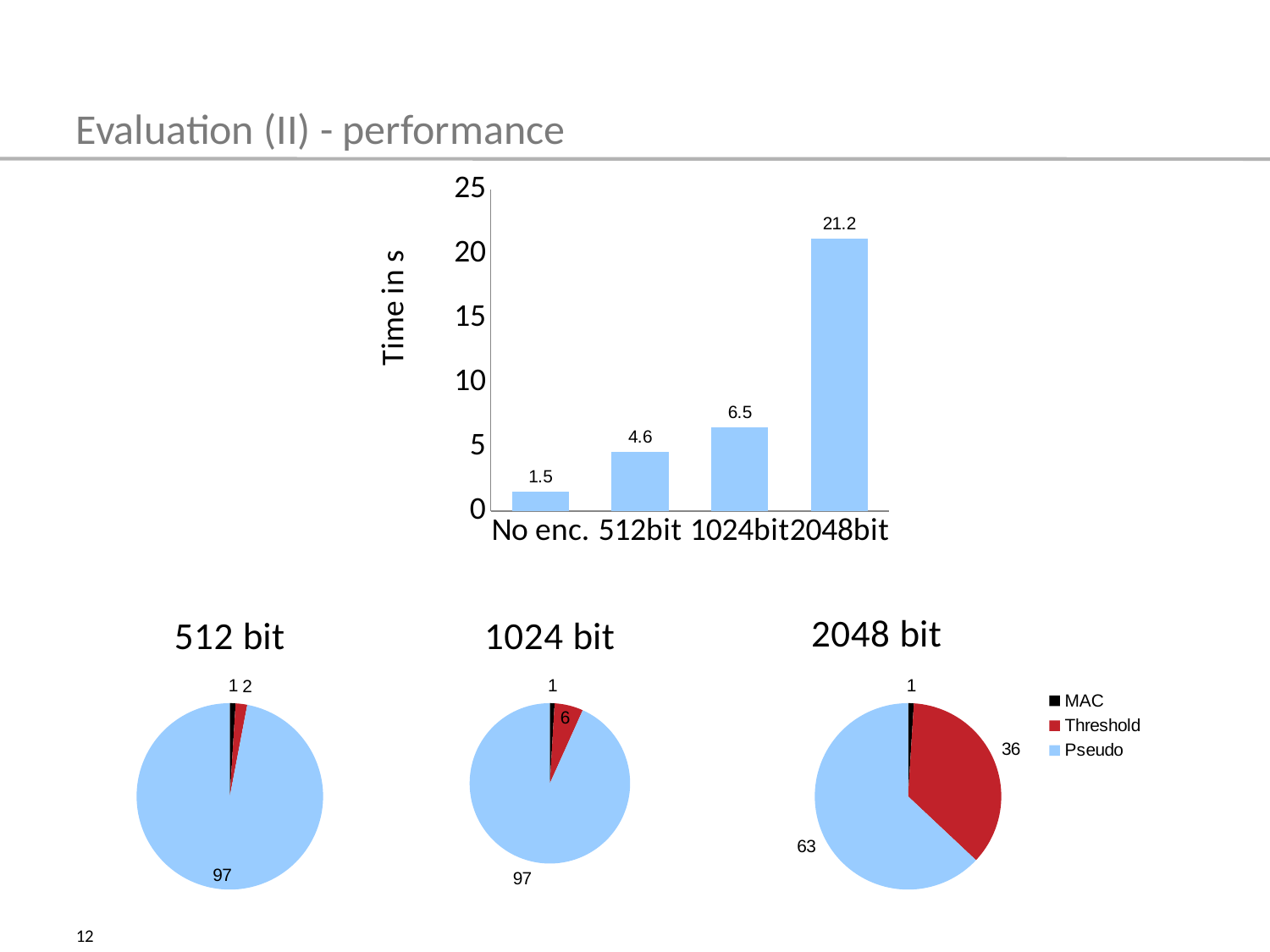

Evaluation (II) - performance

### Chart

| Category | Datenreihe 1 |
|---|---|
| No enc. | 1.5 |
| 512bit | 4.6 |
| 1024bit | 6.5 |
| 2048bit | 21.2 |

### Chart: 512 bit

| Category | 512 bit |
|---|---|
| Hash | 1.0 |
| Threshold | 2.0 |
| Pseudo | 97.0 |

### Chart: 1024 bit

| Category | 512 bit |
|---|---|
| Hash | 1.0 |
| Threshold | 6.0 |
| Pseudo | 97.0 |

### Chart: 2048 bit

| Category | 512 bit |
|---|---|
| MAC | 1.0 |
| Threshold | 36.0 |
| Pseudo | 63.0 |